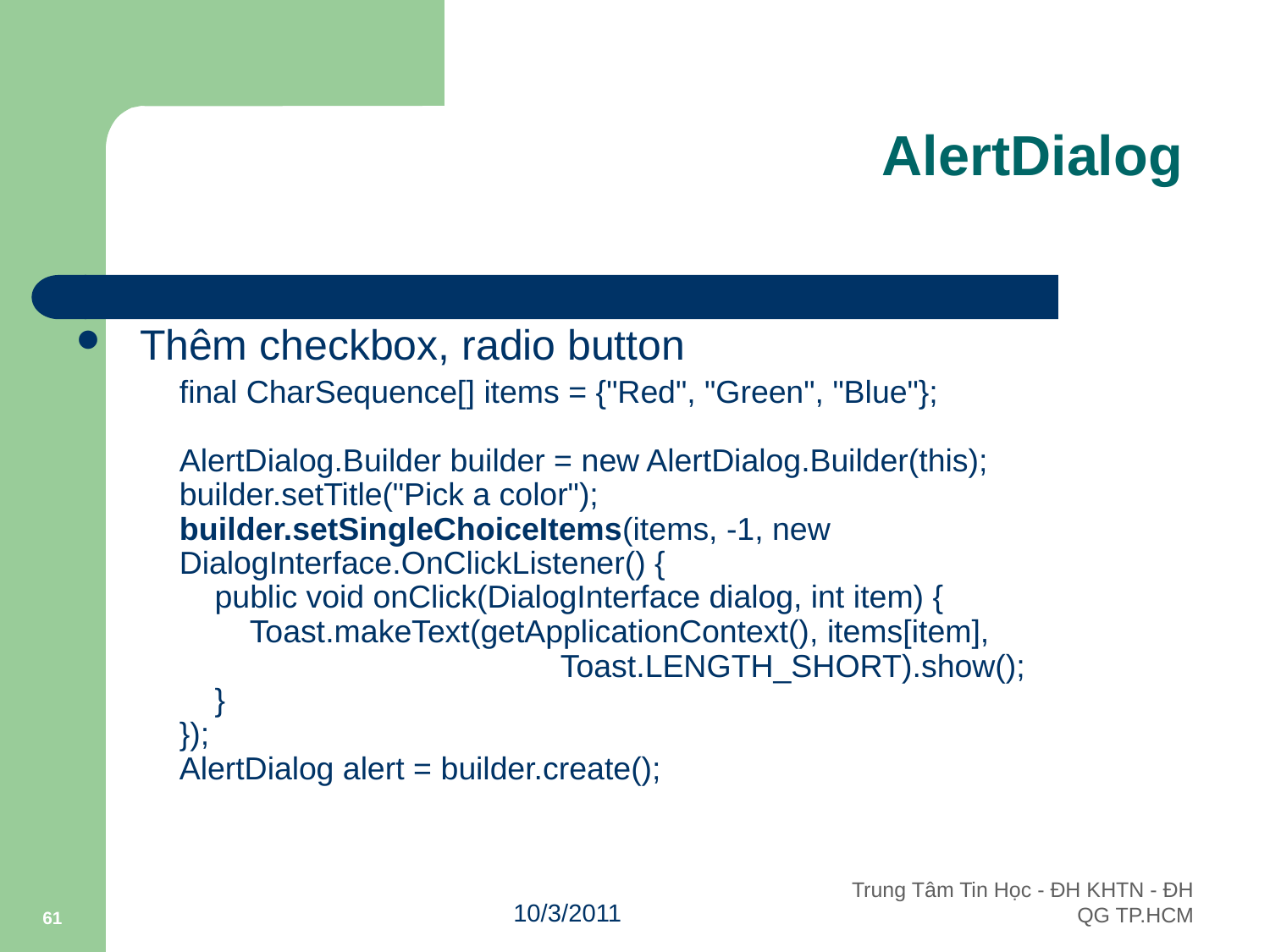

# AlertDialog
Thêm checkbox, radio button
	final CharSequence[] items = {"Red", "Green", "Blue"};
AlertDialog.Builder builder = new AlertDialog.Builder(this);
builder.setTitle("Pick a color");
builder.setSingleChoiceItems(items, -1, new DialogInterface.OnClickListener() {
    public void onClick(DialogInterface dialog, int item) {
        Toast.makeText(getApplicationContext(), items[item], 				Toast.LENGTH_SHORT).show();
    }
});
AlertDialog alert = builder.create();
61
10/3/2011
Trung Tâm Tin Học - ĐH KHTN - ĐH QG TP.HCM